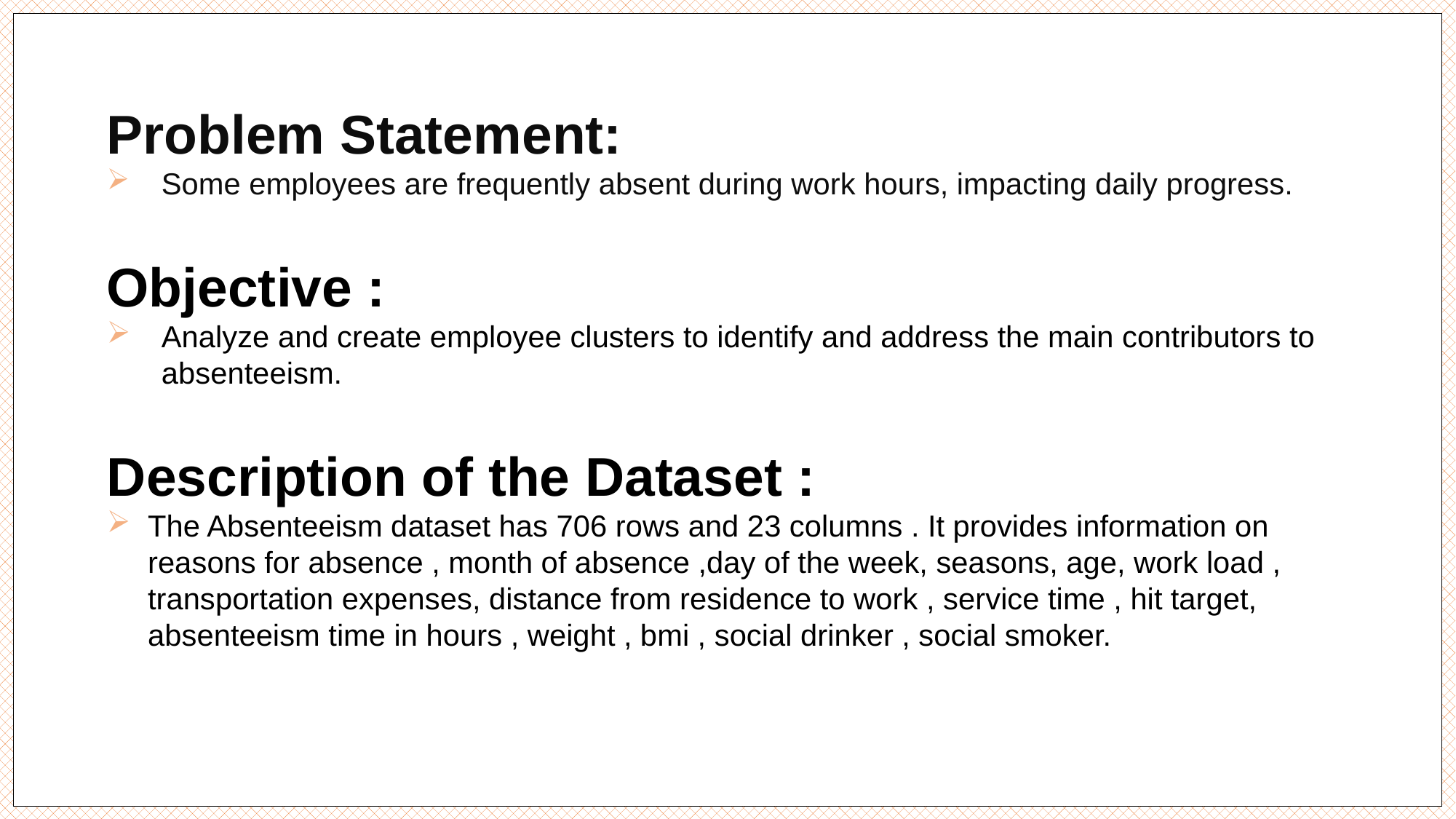

Problem Statement:
Some employees are frequently absent during work hours, impacting daily progress.

Objective :
Analyze and create employee clusters to identify and address the main contributors to absenteeism.

Description of the Dataset :
The Absenteeism dataset has 706 rows and 23 columns . It provides information on reasons for absence , month of absence ,day of the week, seasons, age, work load , transportation expenses, distance from residence to work , service time , hit target, absenteeism time in hours , weight , bmi , social drinker , social smoker.